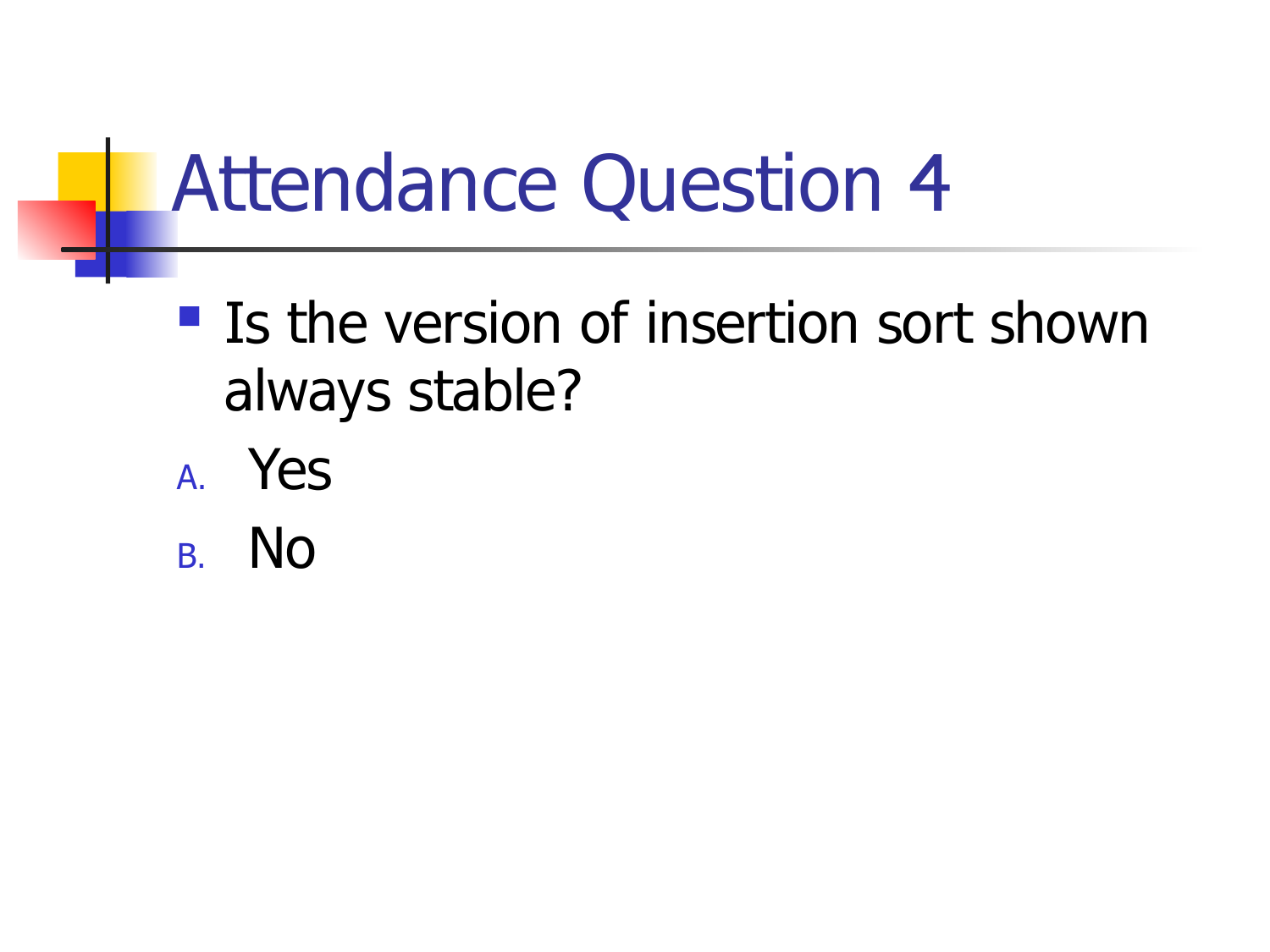

# Attendance Question 4
Is the version of insertion sort shown always stable?
Yes
No